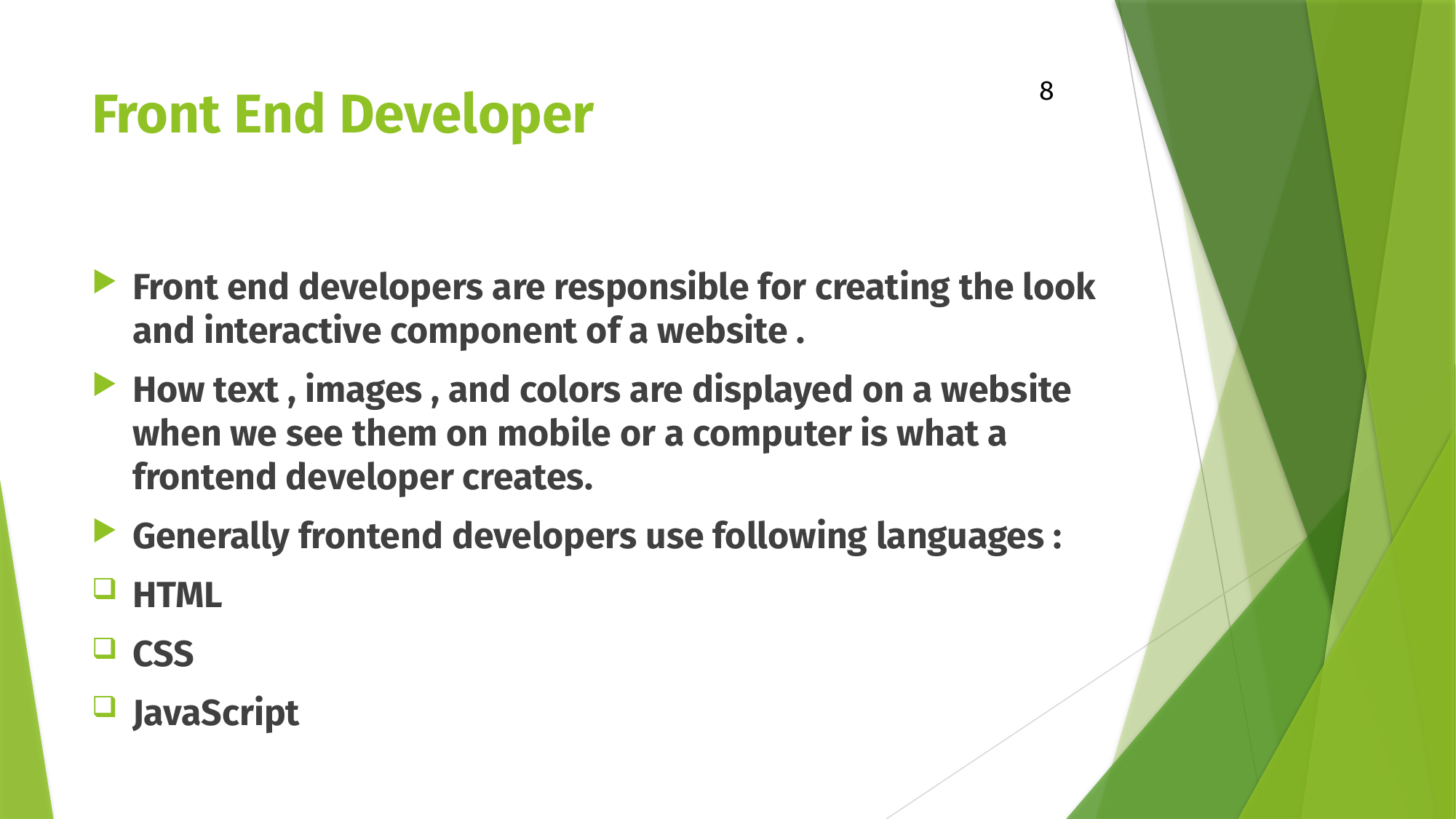

8
# Front End Developer
Front end developers are responsible for creating the look and interactive component of a website .
How text , images , and colors are displayed on a website when we see them on mobile or a computer is what a frontend developer creates.
Generally frontend developers use following languages :
HTML
CSS
JavaScript